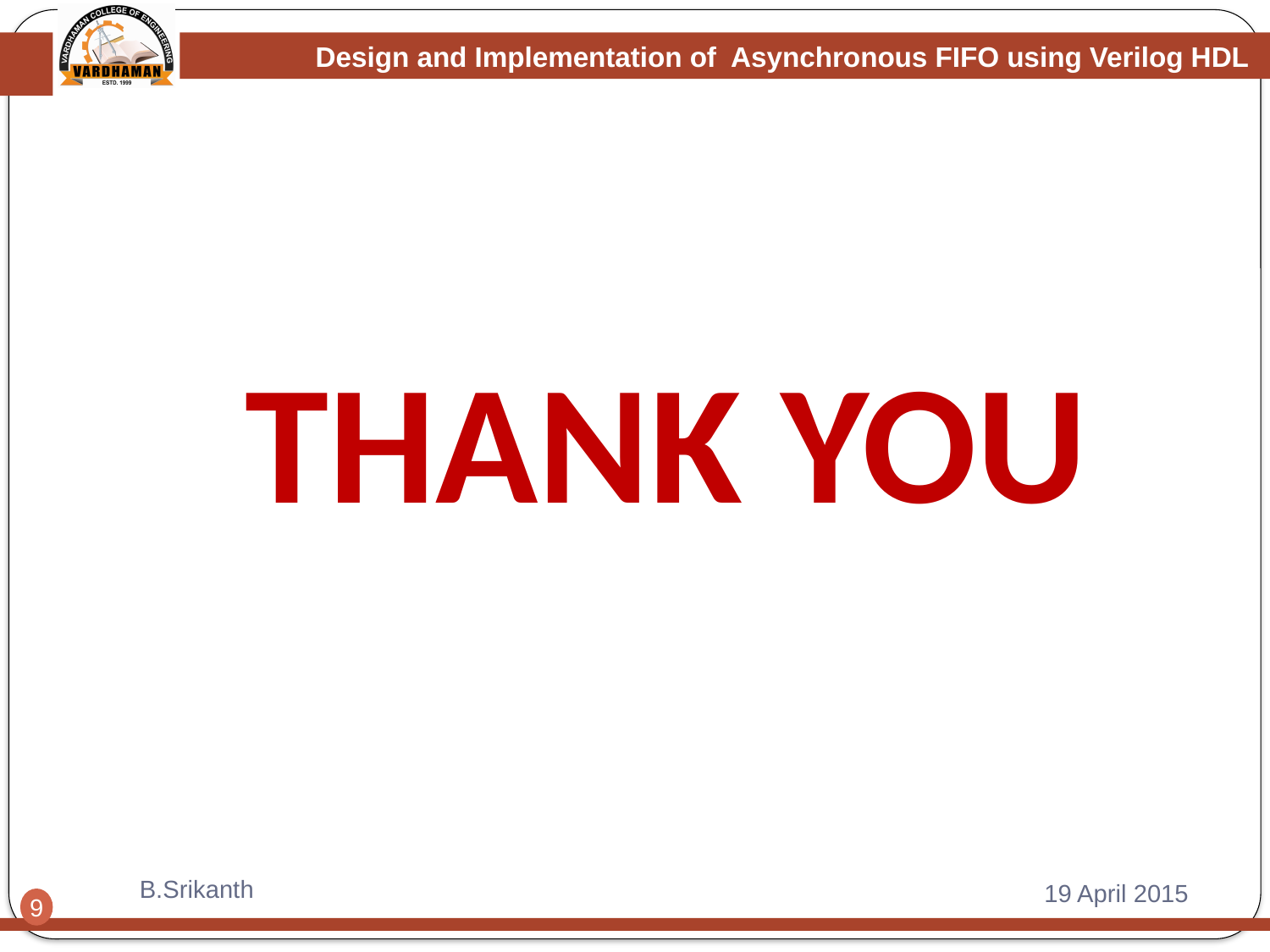

THANK YOU
B.Srikanth
19 April 2015
9